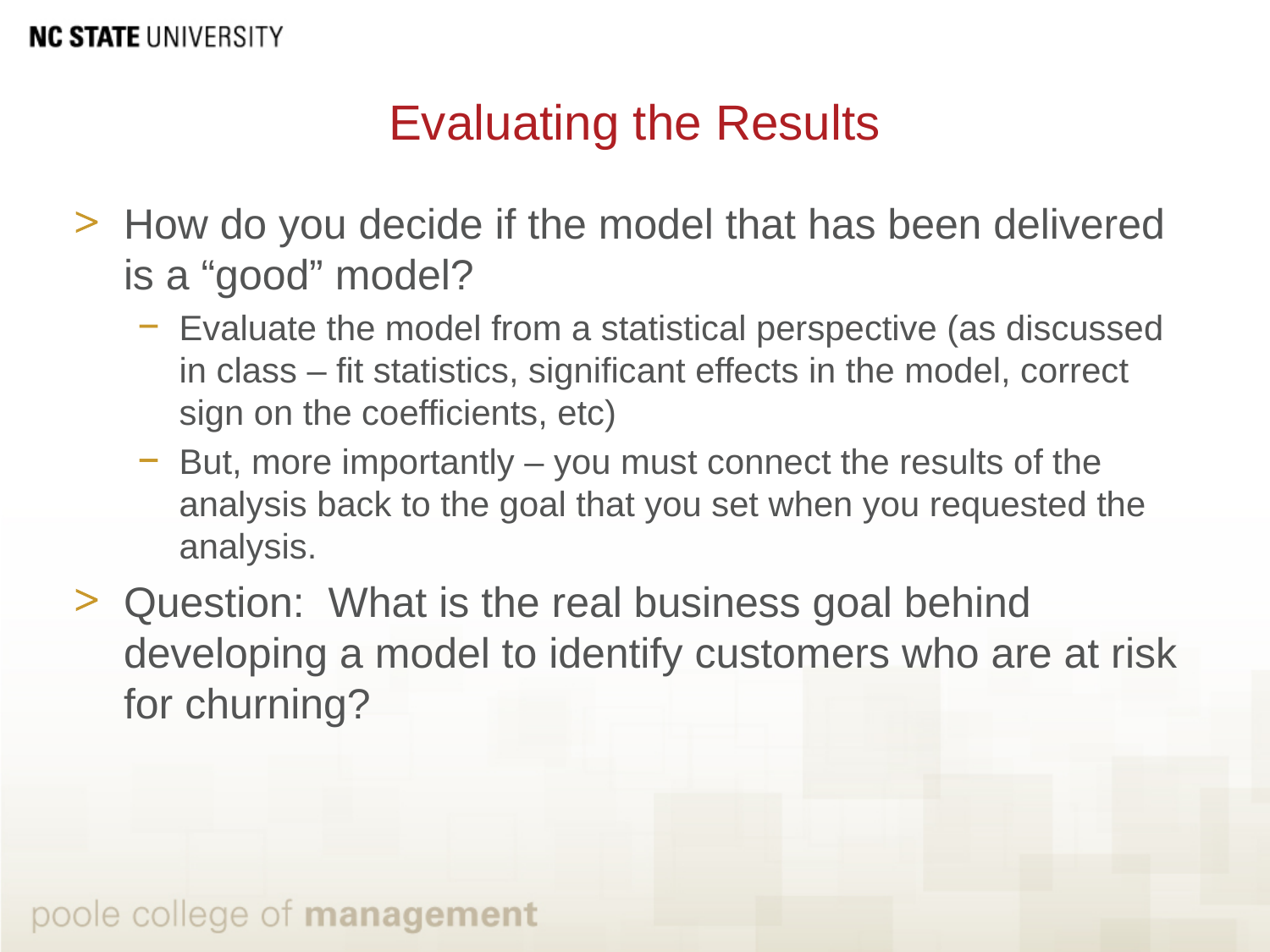

# Evaluating the Results
How do you decide if the model that has been delivered is a “good” model?
Evaluate the model from a statistical perspective (as discussed in class – fit statistics, significant effects in the model, correct sign on the coefficients, etc)
But, more importantly – you must connect the results of the analysis back to the goal that you set when you requested the analysis.
Question:  What is the real business goal behind developing a model to identify customers who are at risk for churning?